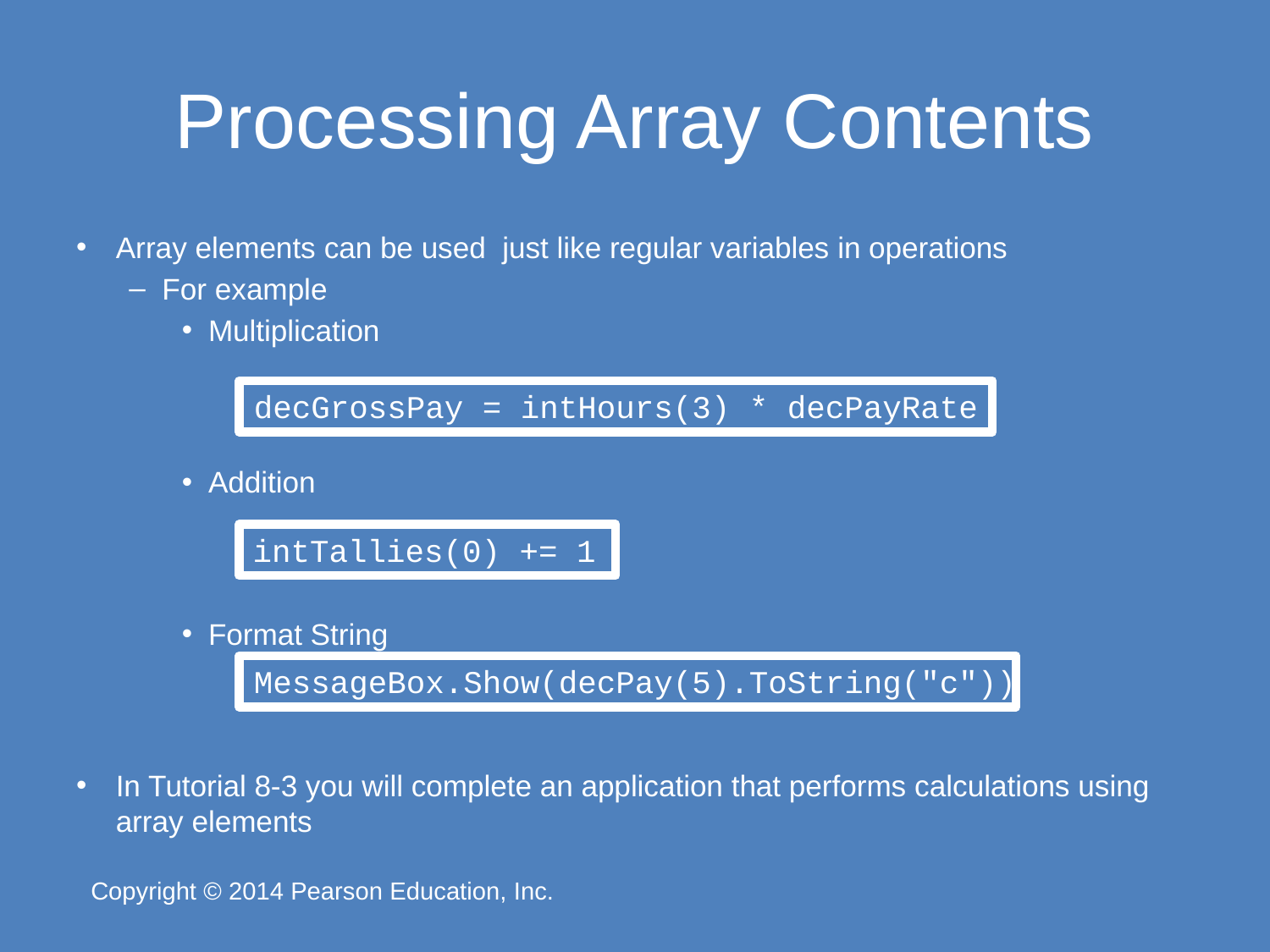

# Processing Array Contents
Array elements can be used  just like regular variables in operations
For example
Multiplication

Addition

Format String

In Tutorial 8-3 you will complete an application that performs calculations using array elements

decGrossPay = intHours(3) * decPayRate
intTallies(0) += 1
MessageBox.Show(decPay(5).ToString("c"))